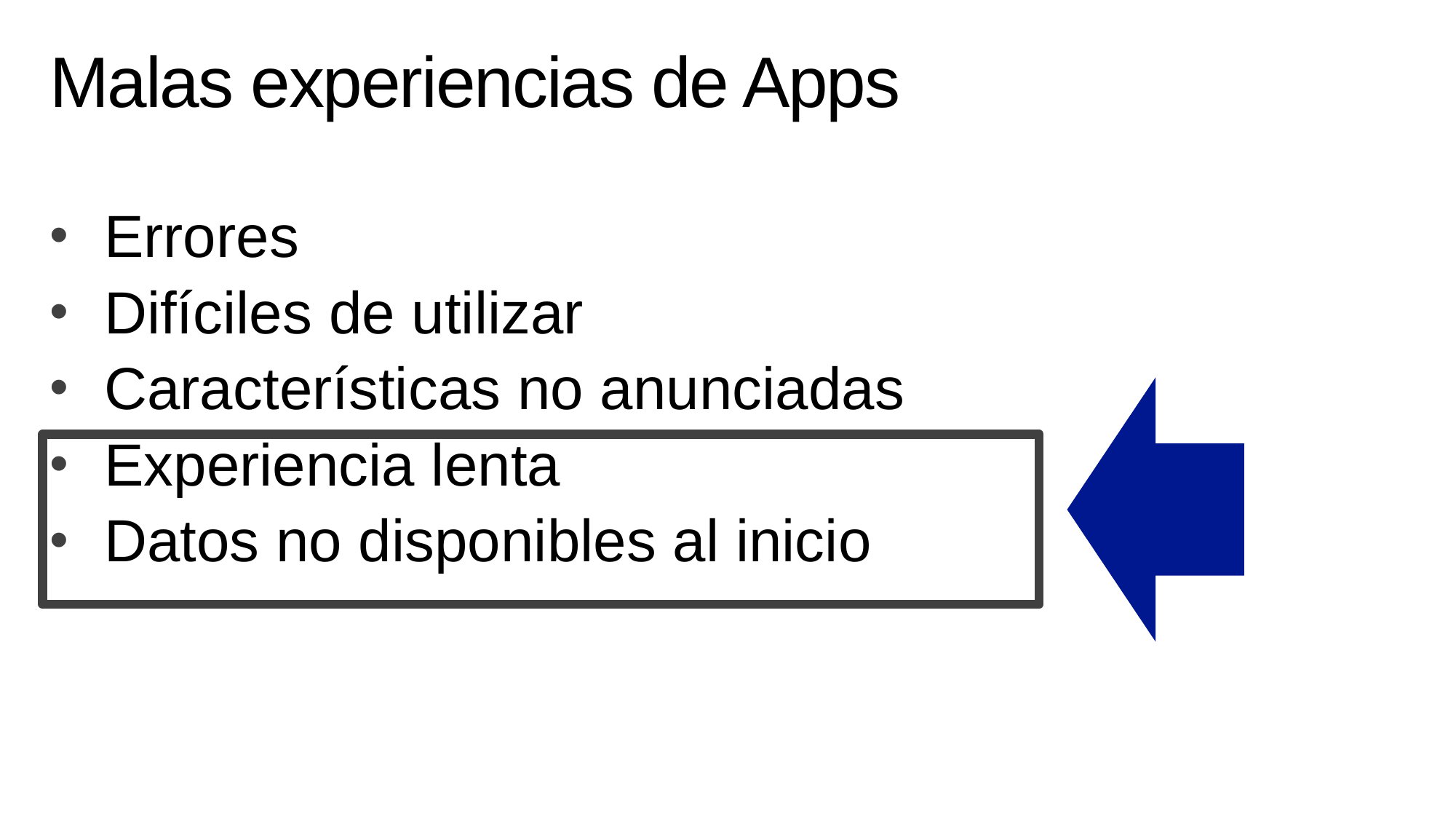

# Malas experiencias de Apps
Errores
Difíciles de utilizar
Características no anunciadas
Experiencia lenta
Datos no disponibles al inicio